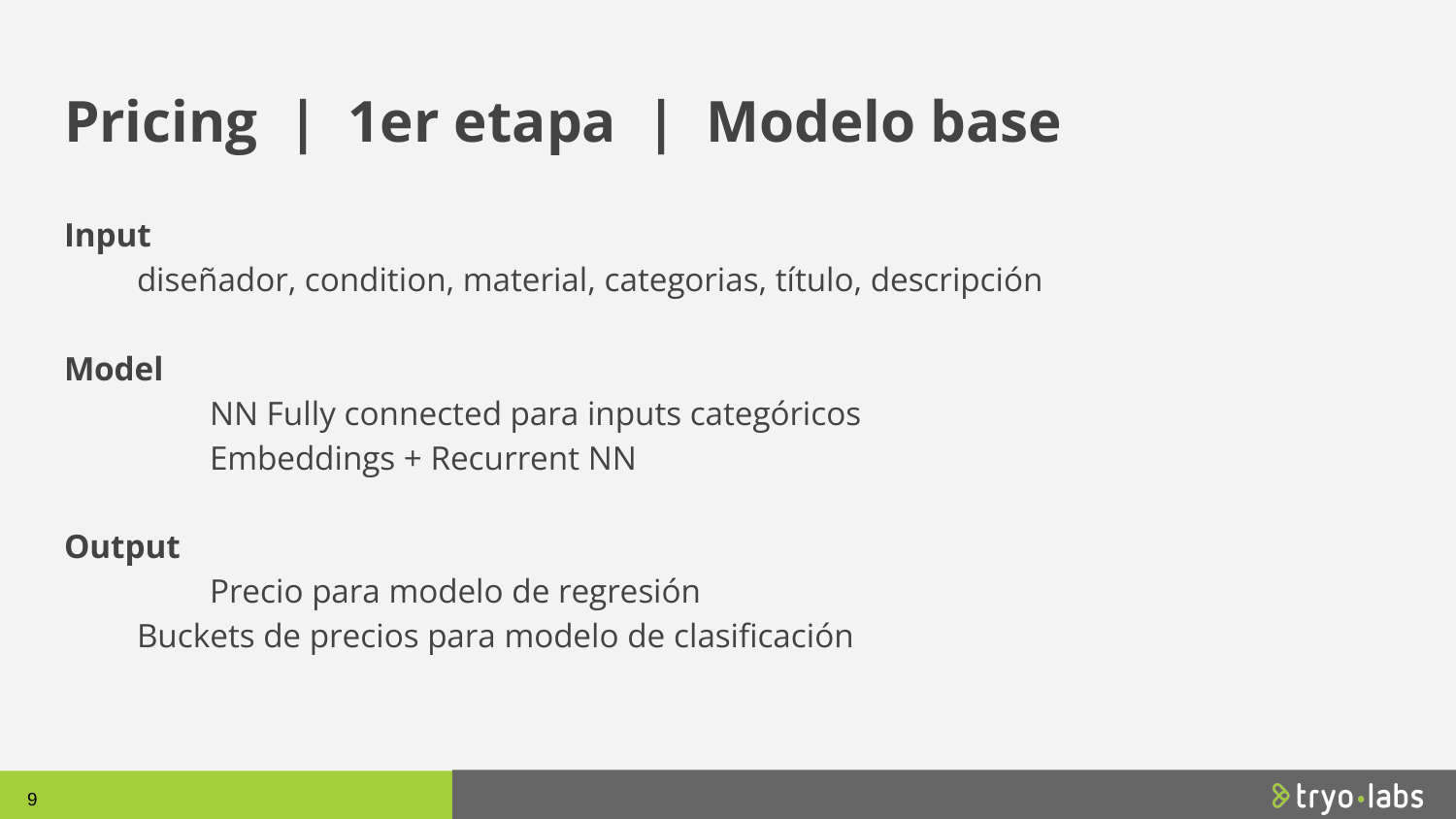

# Pricing  |  1er etapa  |  Modelo base
Input
diseñador, condition, material, categorias, título, descripción

Model
	NN Fully connected para inputs categóricos
	Embeddings + Recurrent NN

Output
	Precio para modelo de regresión
Buckets de precios para modelo de clasificación